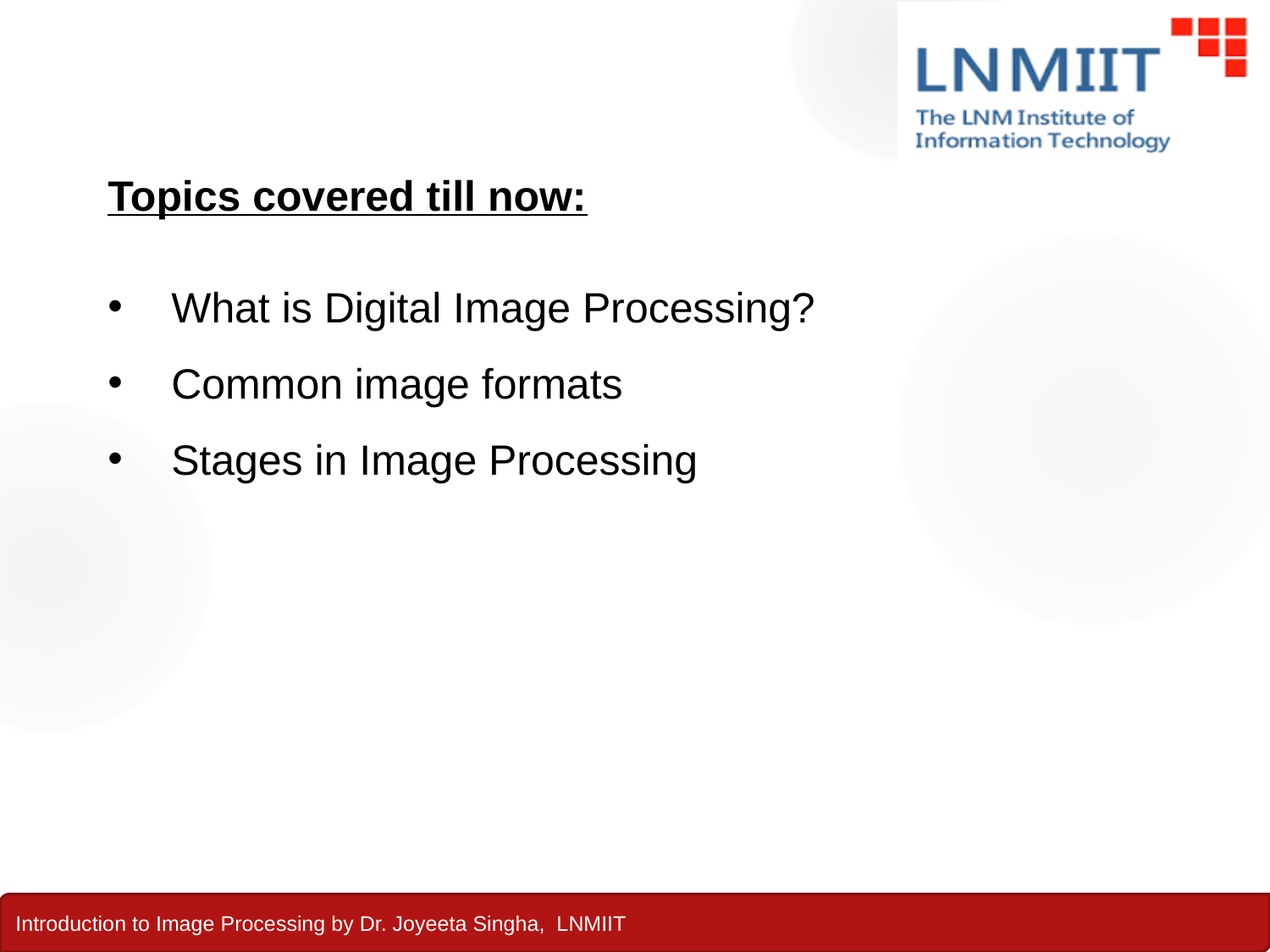

Topics covered till now:

What is Digital Image Processing?
Common image formats
Stages in Image Processing